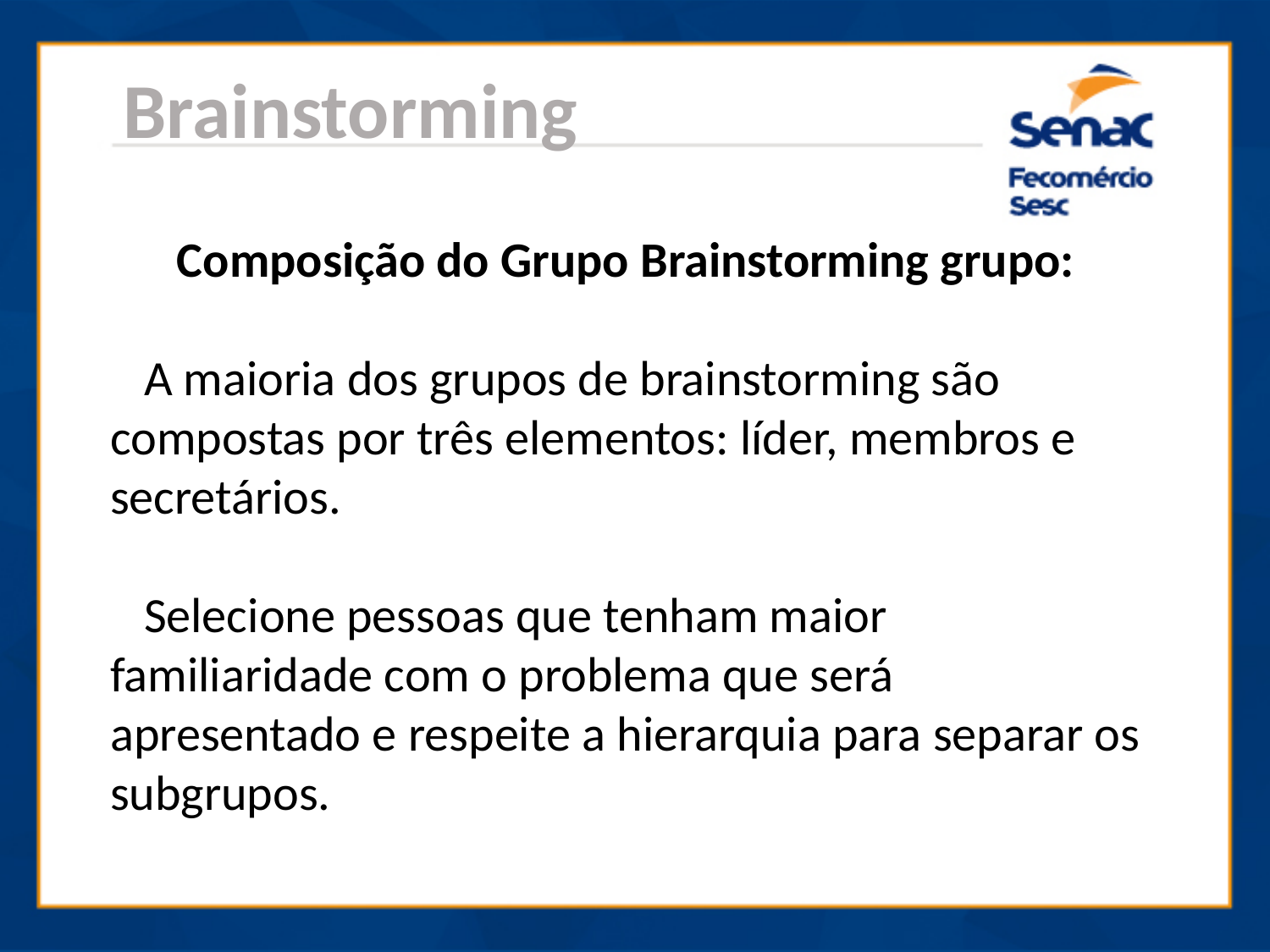

Brainstorming
Composição do Grupo Brainstorming grupo:

   A maioria dos grupos de brainstorming são compostas por três elementos: líder, membros e secretários.

   Selecione pessoas que tenham maior familiaridade com o problema que será apresentado e respeite a hierarquia para separar os subgrupos.